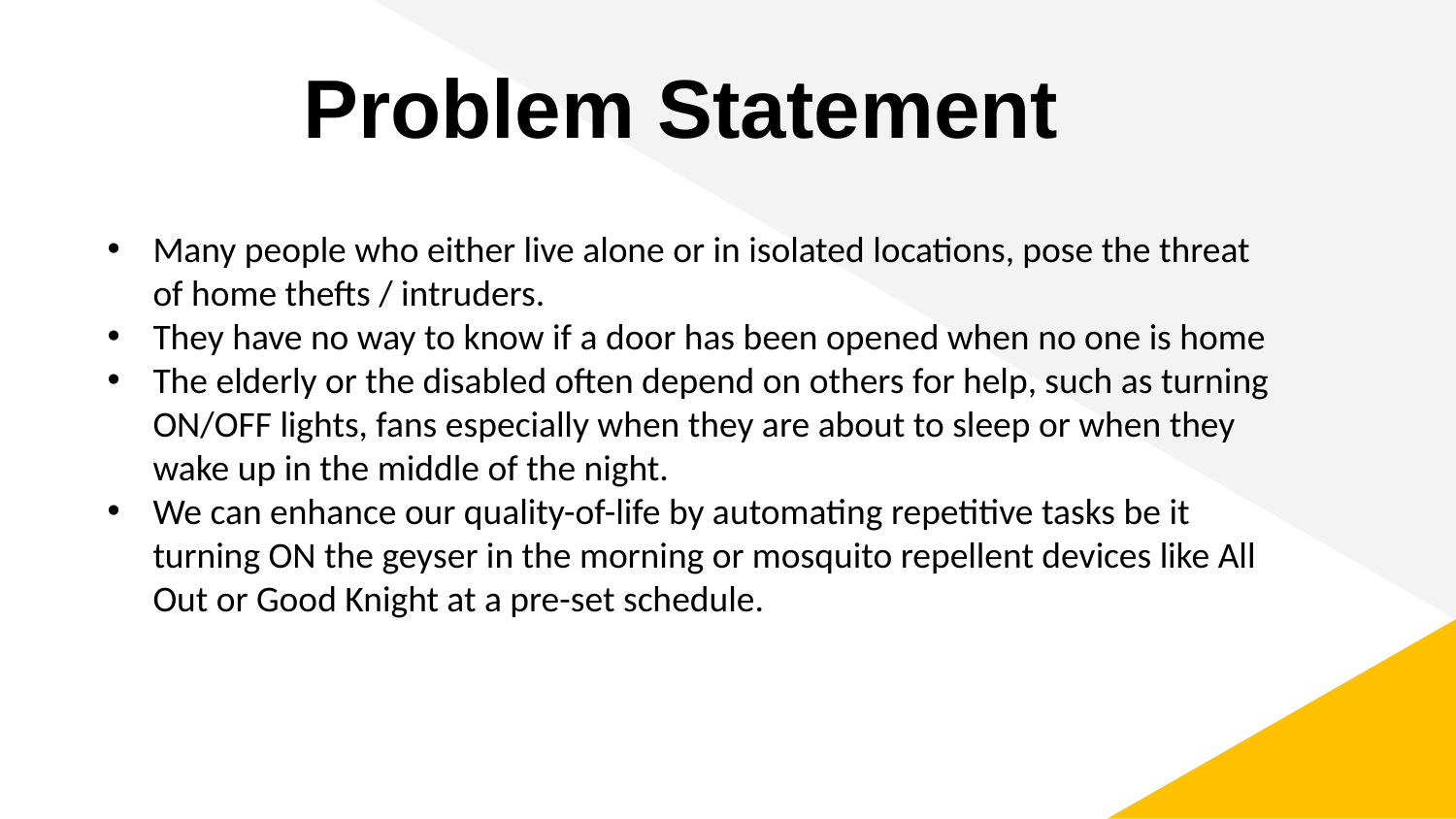

Problem Statement
Many people who either live alone or in isolated locations, pose the threat of home thefts / intruders.
They have no way to know if a door has been opened when no one is home
The elderly or the disabled often depend on others for help, such as turning ON/OFF lights, fans especially when they are about to sleep or when they wake up in the middle of the night.
We can enhance our quality-of-life by automating repetitive tasks be it turning ON the geyser in the morning or mosquito repellent devices like All Out or Good Knight at a pre-set schedule.